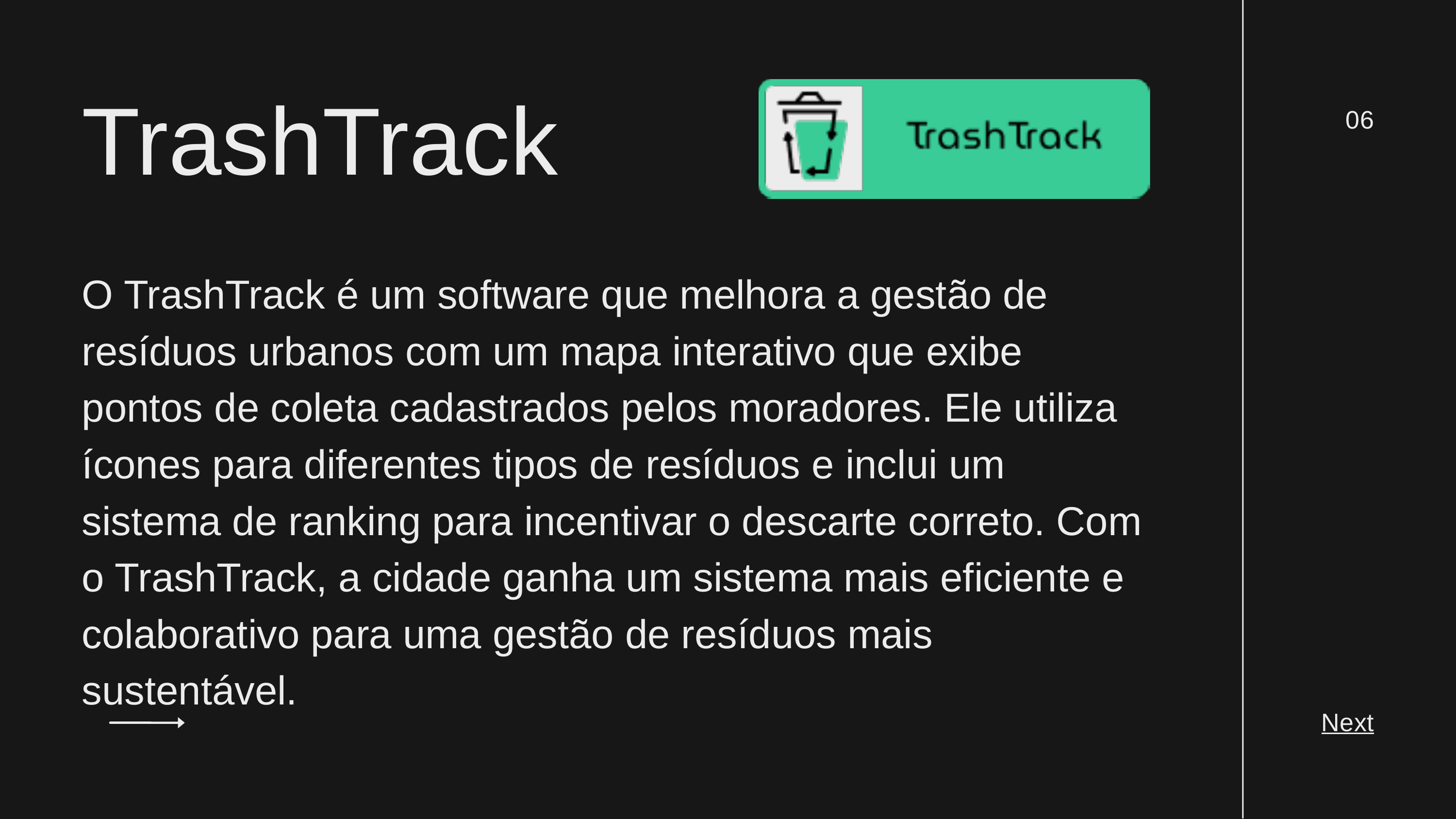

TrashTrack
06
O TrashTrack é um software que melhora a gestão de resíduos urbanos com um mapa interativo que exibe pontos de coleta cadastrados pelos moradores. Ele utiliza ícones para diferentes tipos de resíduos e inclui um sistema de ranking para incentivar o descarte correto. Com o TrashTrack, a cidade ganha um sistema mais eficiente e colaborativo para uma gestão de resíduos mais sustentável.

Next